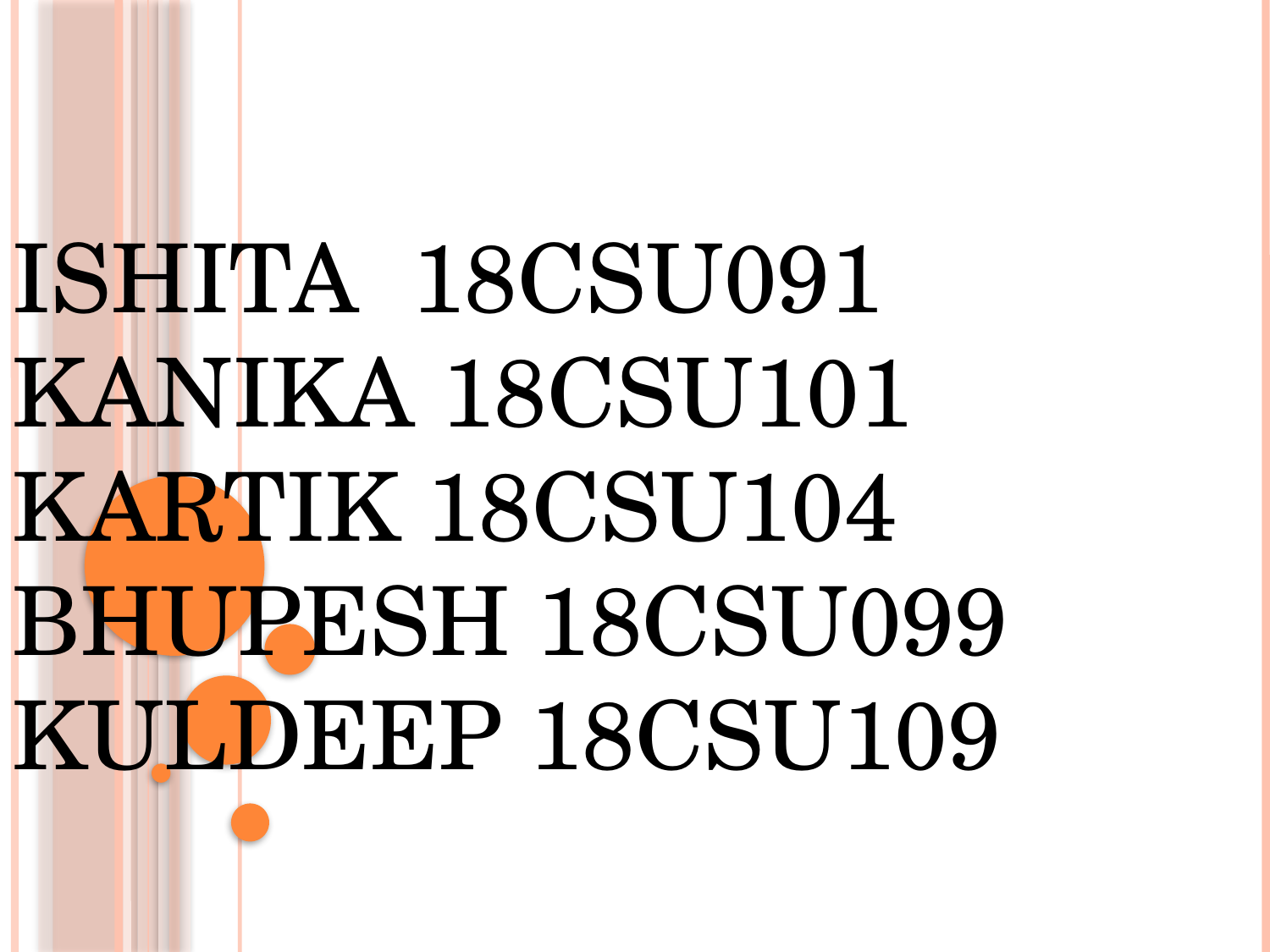

ISHITA  18CSU091
KANIKA 18CSU101
KARTIK 18CSU104
BHUPESH 18CSU099
KULDEEP 18CSU109